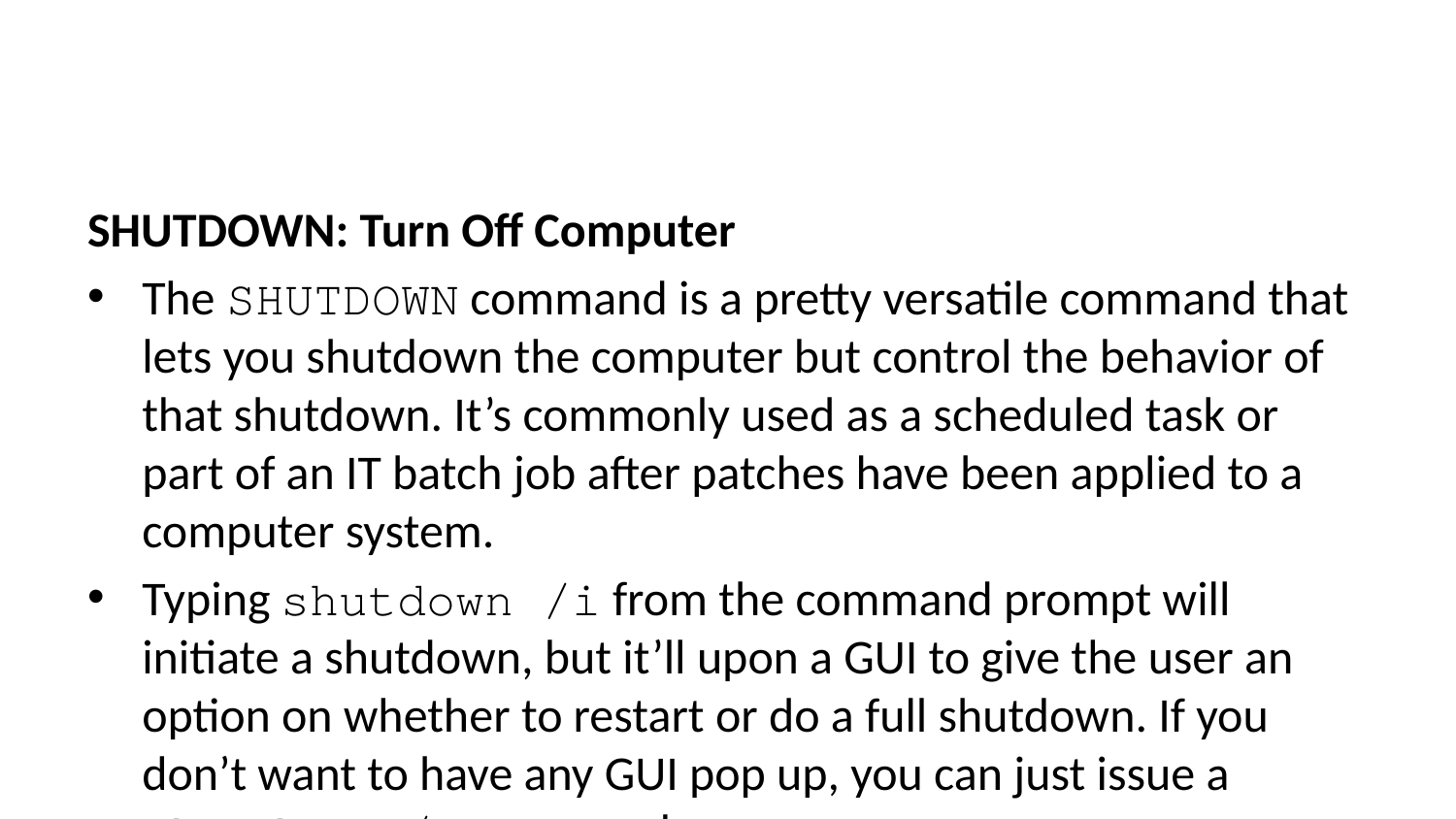

SHUTDOWN: Turn Off Computer
The SHUTDOWN command is a pretty versatile command that lets you shutdown the computer but control the behavior of that shutdown. It’s commonly used as a scheduled task or part of an IT batch job after patches have been applied to a computer system.
Typing shutdown /i from the command prompt will initiate a shutdown, but it’ll upon a GUI to give the user an option on whether to restart or do a full shutdown. If you don’t want to have any GUI pop up, you can just issue a shutdown /s command.
There is a long list of other parameters you can use to do a log off, hibernate, restart, and more. Just type shutdown without any arguments to see them all.